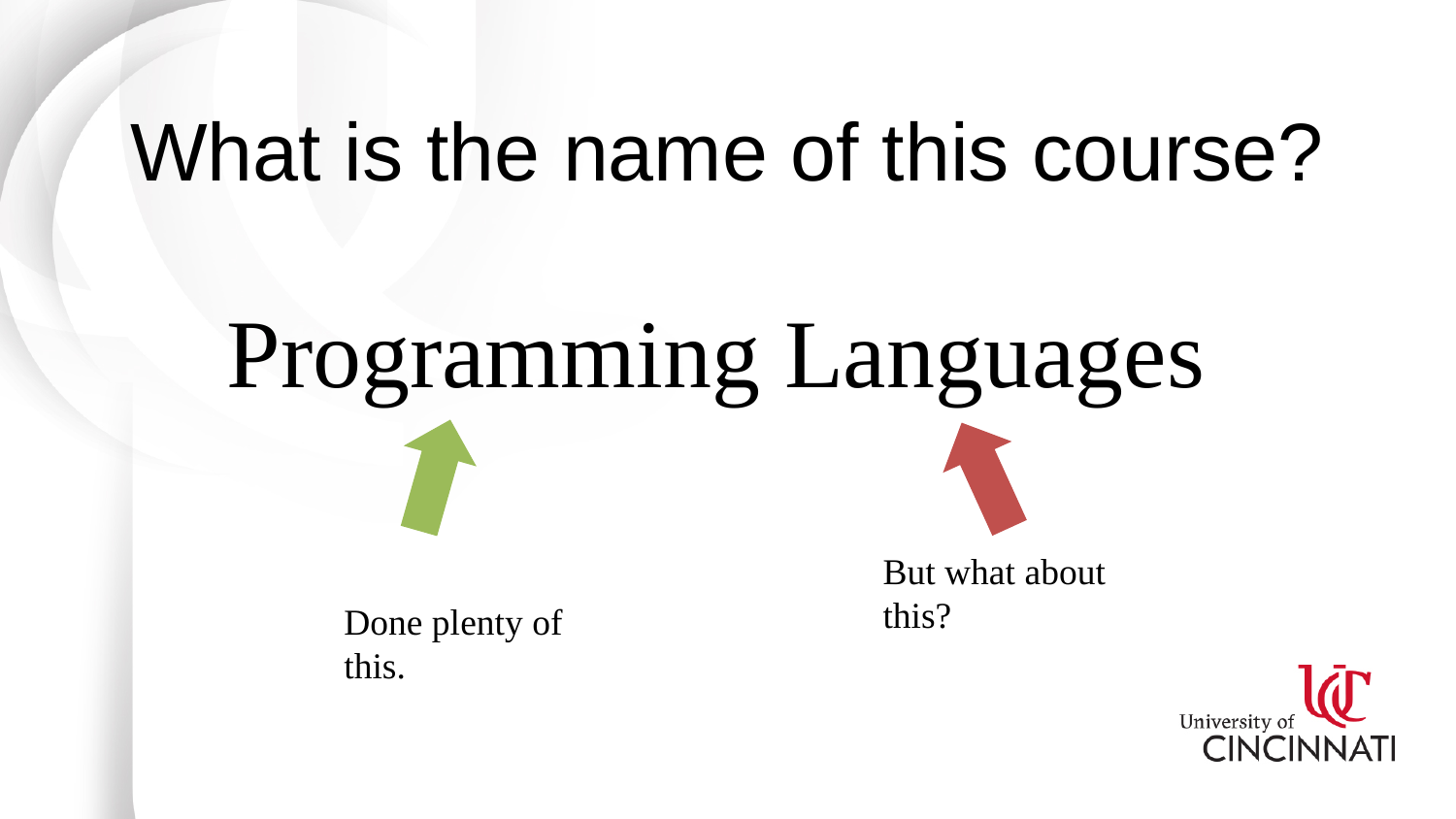

# What is the name of this course?
Programming Languages

But what about this?
Done plenty of this.